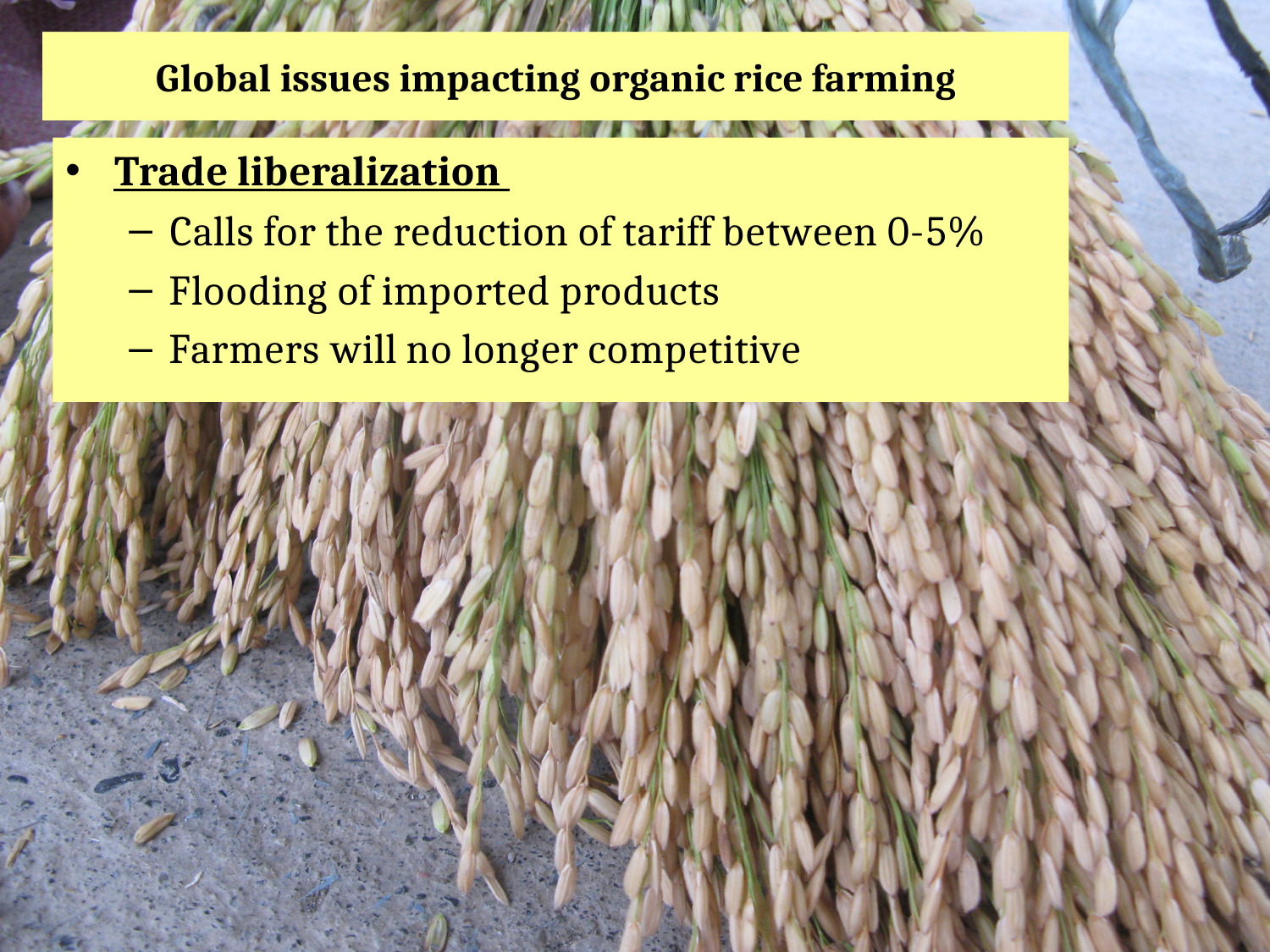

# Global issues impacting organic rice farming
Trade liberalization
Calls for the reduction of tariff between 0-5%
Flooding of imported products
Farmers will no longer competitive